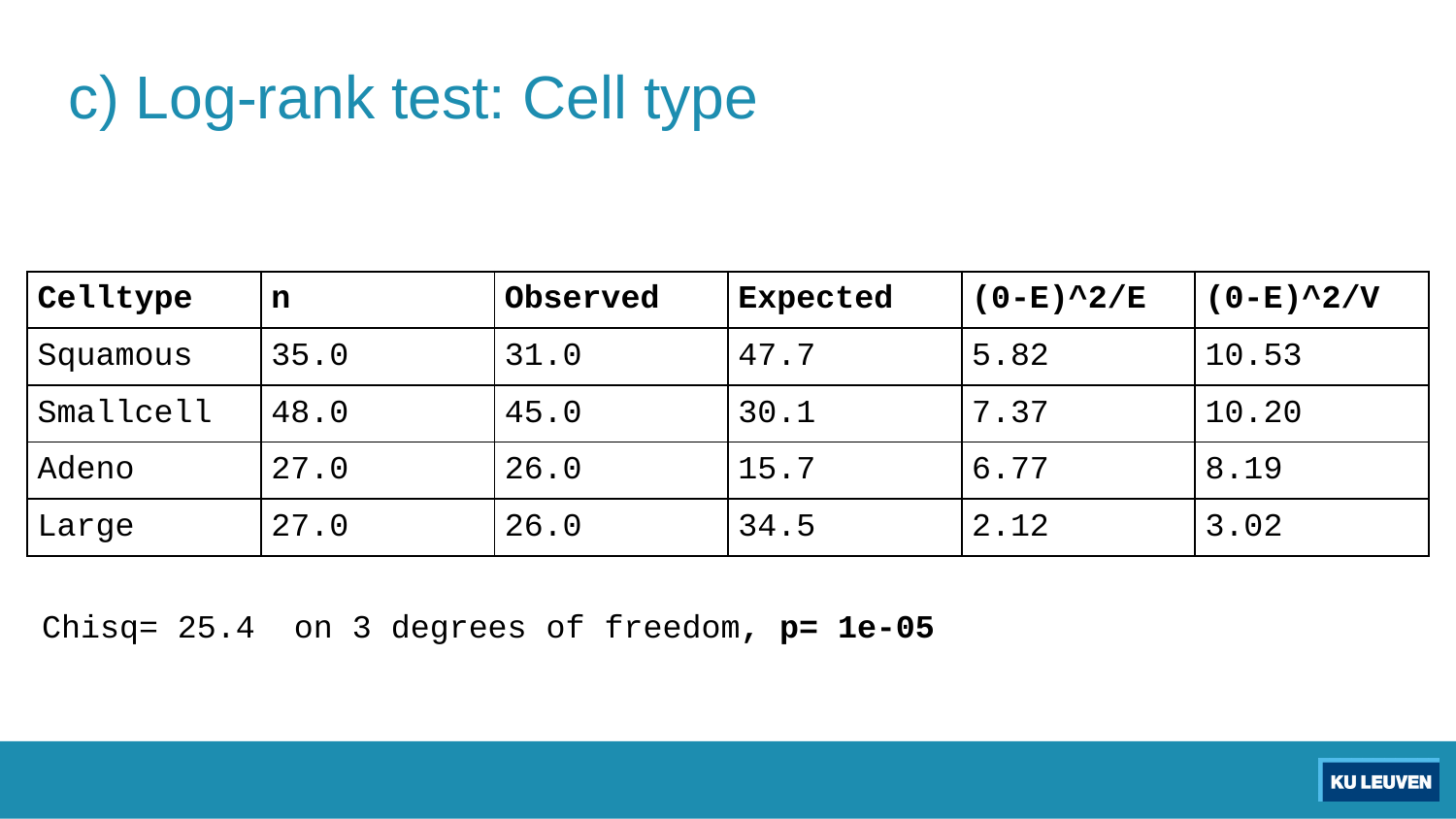

# c) Log-rank test: Cell type
| Celltype | n | Observed | Expected | (0-E)^2/E | (0-E)^2/V |
| --- | --- | --- | --- | --- | --- |
| Squamous | 35.0 | 31.0 | 47.7 | 5.82 | 10.53 |
| Smallcell | 48.0 | 45.0 | 30.1 | 7.37 | 10.20 |
| Adeno | 27.0 | 26.0 | 15.7 | 6.77 | 8.19 |
| Large | 27.0 | 26.0 | 34.5 | 2.12 | 3.02 |
Chisq= 25.4  on 3 degrees of freedom, p= 1e-05